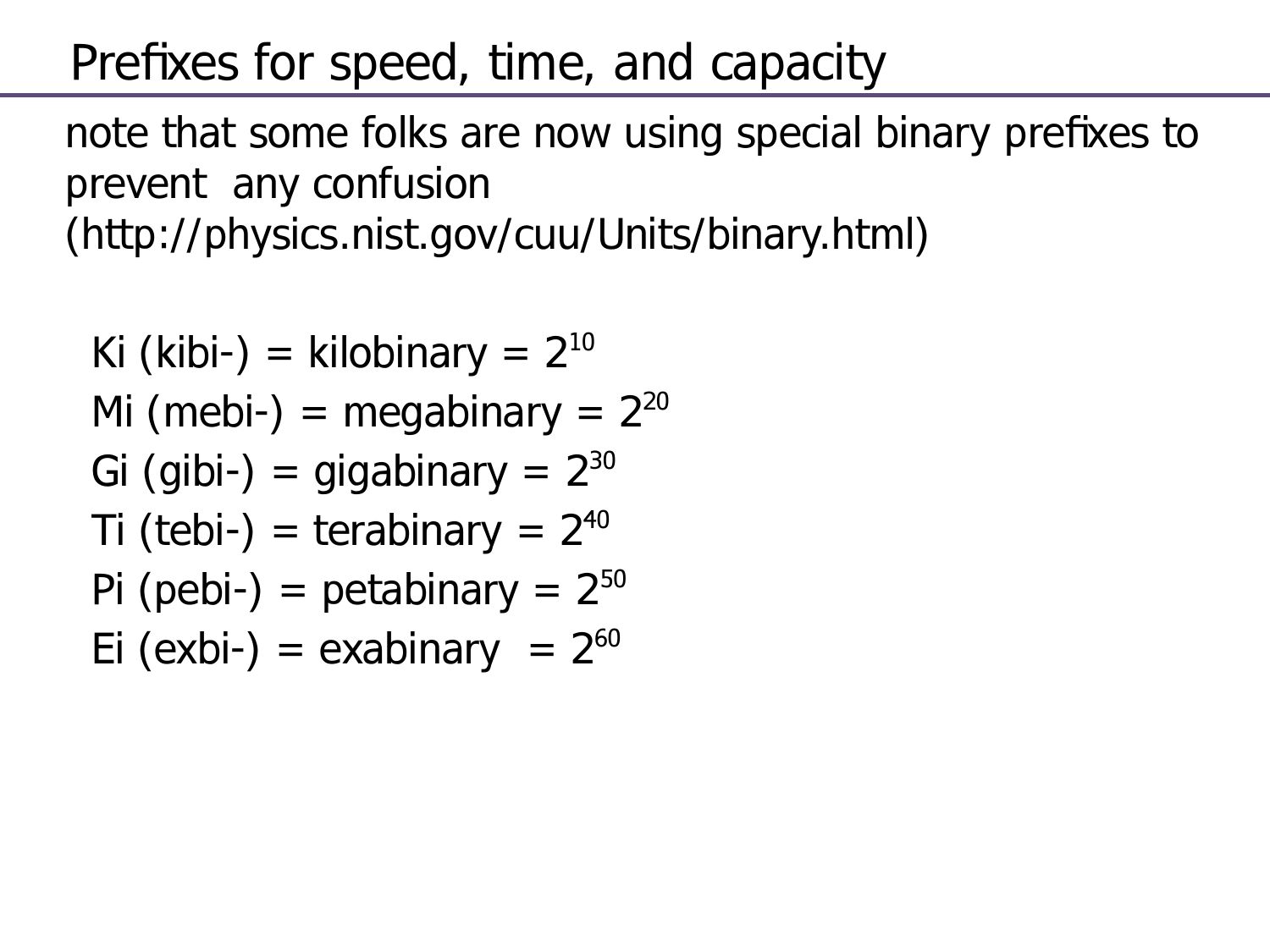

Prefixes for speed, time, and capacity
note that some folks are now using special binary prefixes to prevent  any confusion (http://physics.nist.gov/cuu/Units/binary.html)

  Ki (kibi-) = kilobinary = 210
  Mi (mebi-) = megabinary = 220
  Gi (gibi-) = gigabinary = 230
  Ti (tebi-) = terabinary = 240
  Pi (pebi-) = petabinary = 250
  Ei (exbi-) = exabinary  = 260